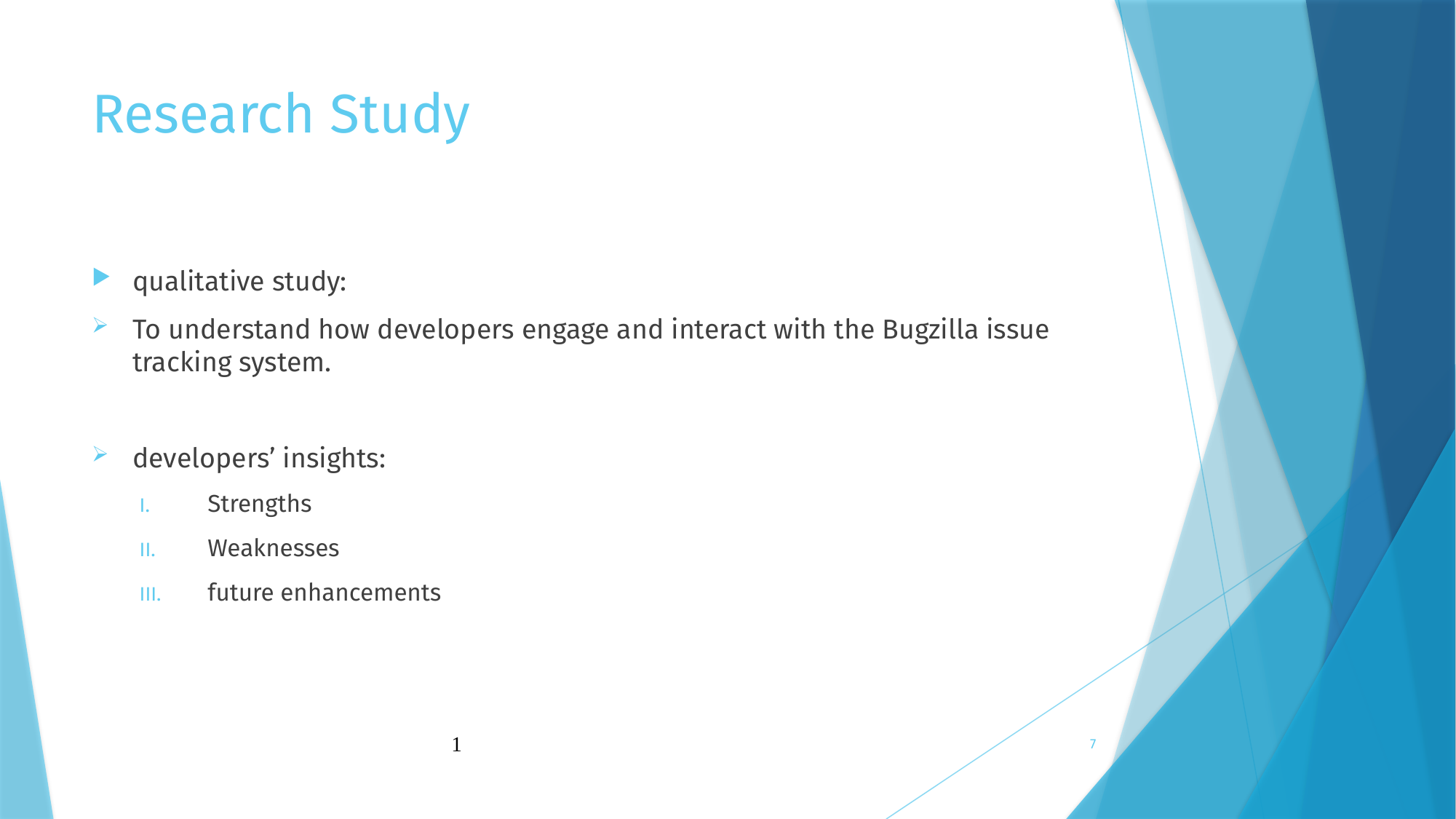

# Research Study
qualitative study:
To understand how developers engage and interact with the Bugzilla issue tracking system.

developers’ insights:
Strengths
Weaknesses
future enhancements

1
7